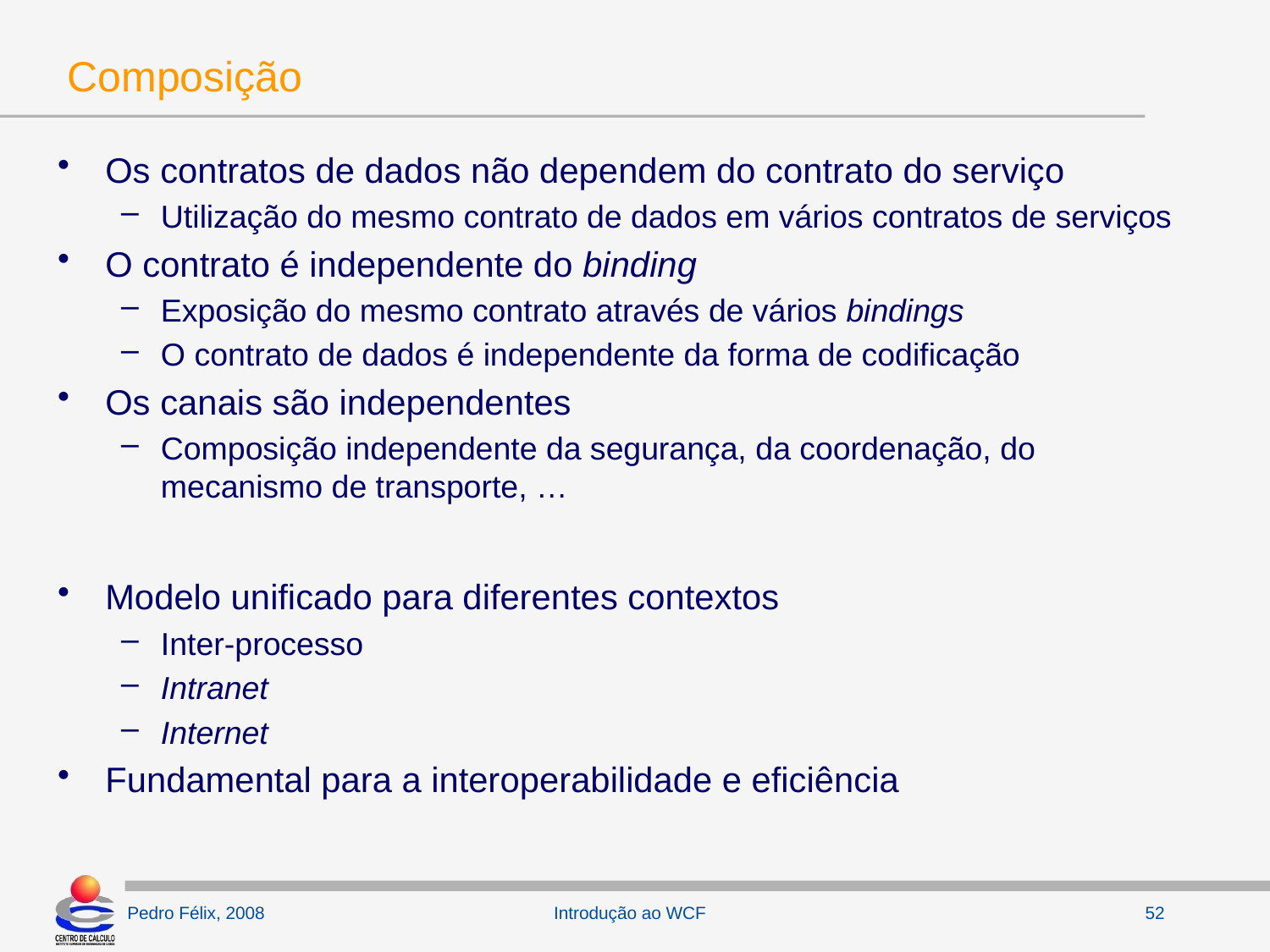

# Composição
Os contratos de dados não dependem do contrato do serviço
Utilização do mesmo contrato de dados em vários contratos de serviços
O contrato é independente do binding
Exposição do mesmo contrato através de vários bindings
O contrato de dados é independente da forma de codificação
Os canais são independentes
Composição independente da segurança, da coordenação, do mecanismo de transporte, …

Modelo unificado para diferentes contextos
Inter-processo
Intranet
Internet
Fundamental para a interoperabilidade e eficiência

Introdução ao WCF
52